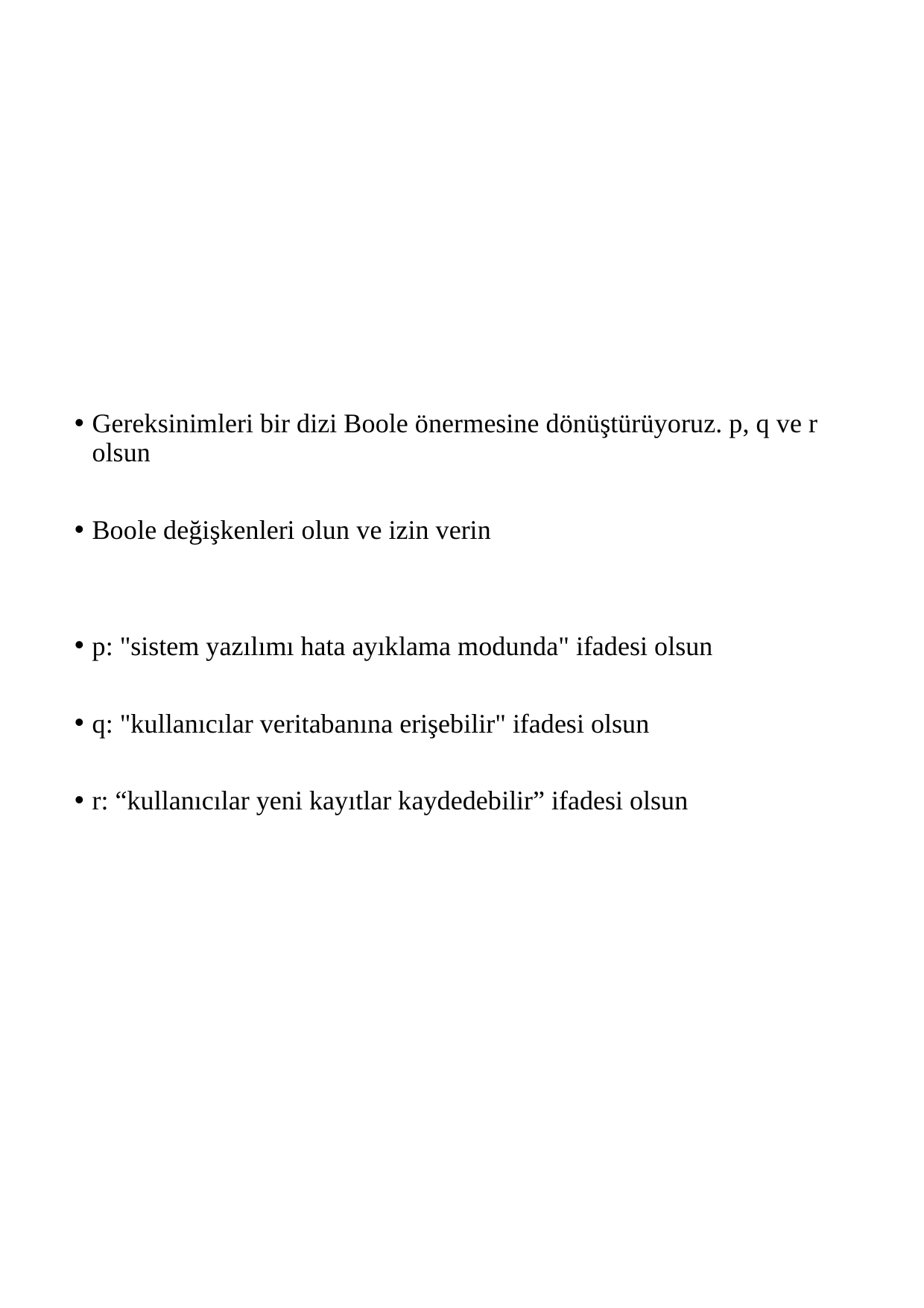

Gereksinimleri bir dizi Boole önermesine dönüştürüyoruz. p, q ve r olsun

Boole değişkenleri olun ve izin verin

p: "sistem yazılımı hata ayıklama modunda" ifadesi olsun

q: "kullanıcılar veritabanına erişebilir" ifadesi olsun

r: “kullanıcılar yeni kayıtlar kaydedebilir” ifadesi olsun